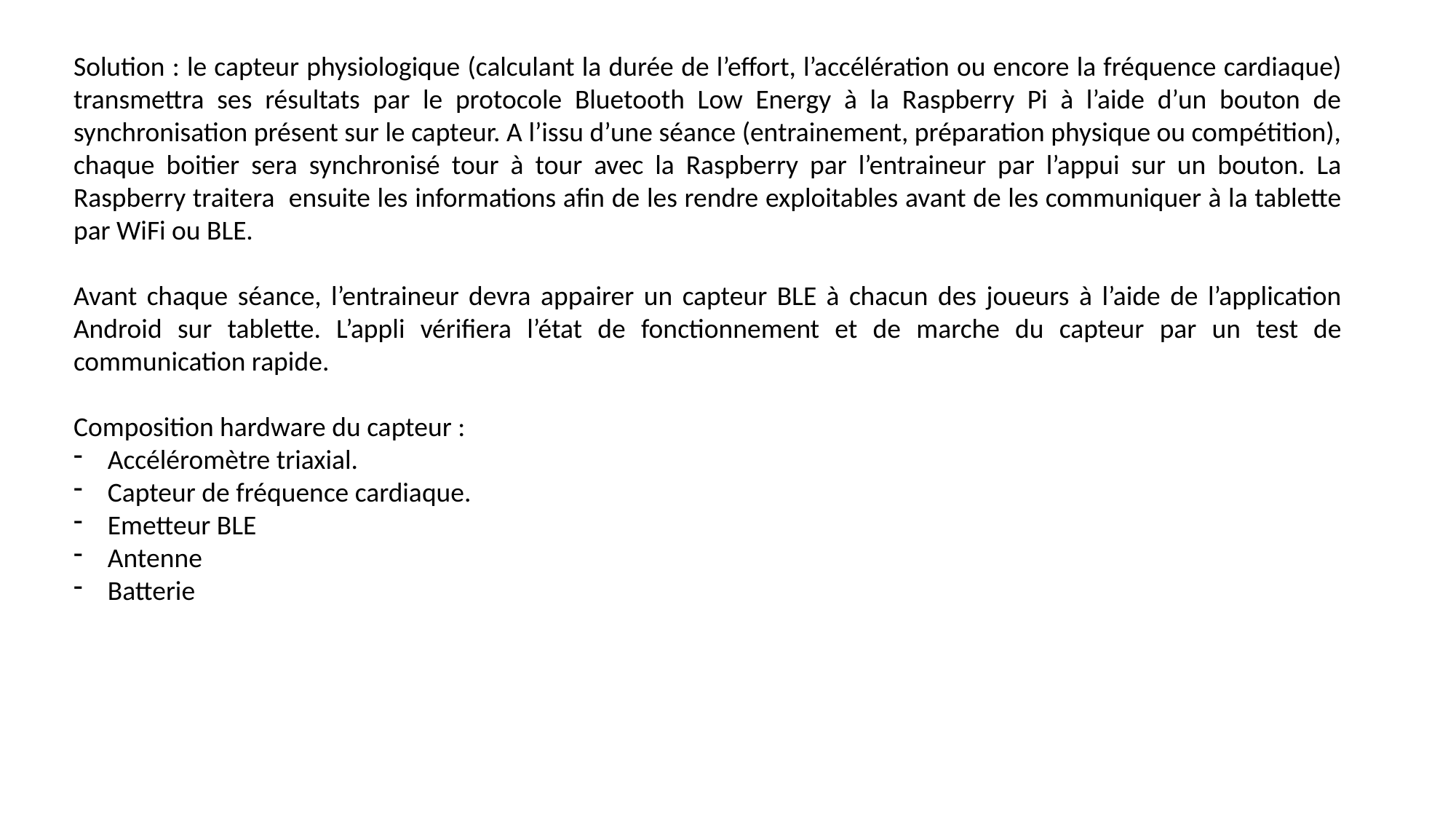

Solution : le capteur physiologique (calculant la durée de l’effort, l’accélération ou encore la fréquence cardiaque) transmettra ses résultats par le protocole Bluetooth Low Energy à la Raspberry Pi à l’aide d’un bouton de synchronisation présent sur le capteur. A l’issu d’une séance (entrainement, préparation physique ou compétition), chaque boitier sera synchronisé tour à tour avec la Raspberry par l’entraineur par l’appui sur un bouton. La Raspberry traitera  ensuite les informations afin de les rendre exploitables avant de les communiquer à la tablette par WiFi ou BLE.

Avant chaque séance, l’entraineur devra appairer un capteur BLE à chacun des joueurs à l’aide de l’application Android sur tablette. L’appli vérifiera l’état de fonctionnement et de marche du capteur par un test de communication rapide.

Composition hardware du capteur :
Accéléromètre triaxial.
Capteur de fréquence cardiaque.
Emetteur BLE
Antenne
Batterie